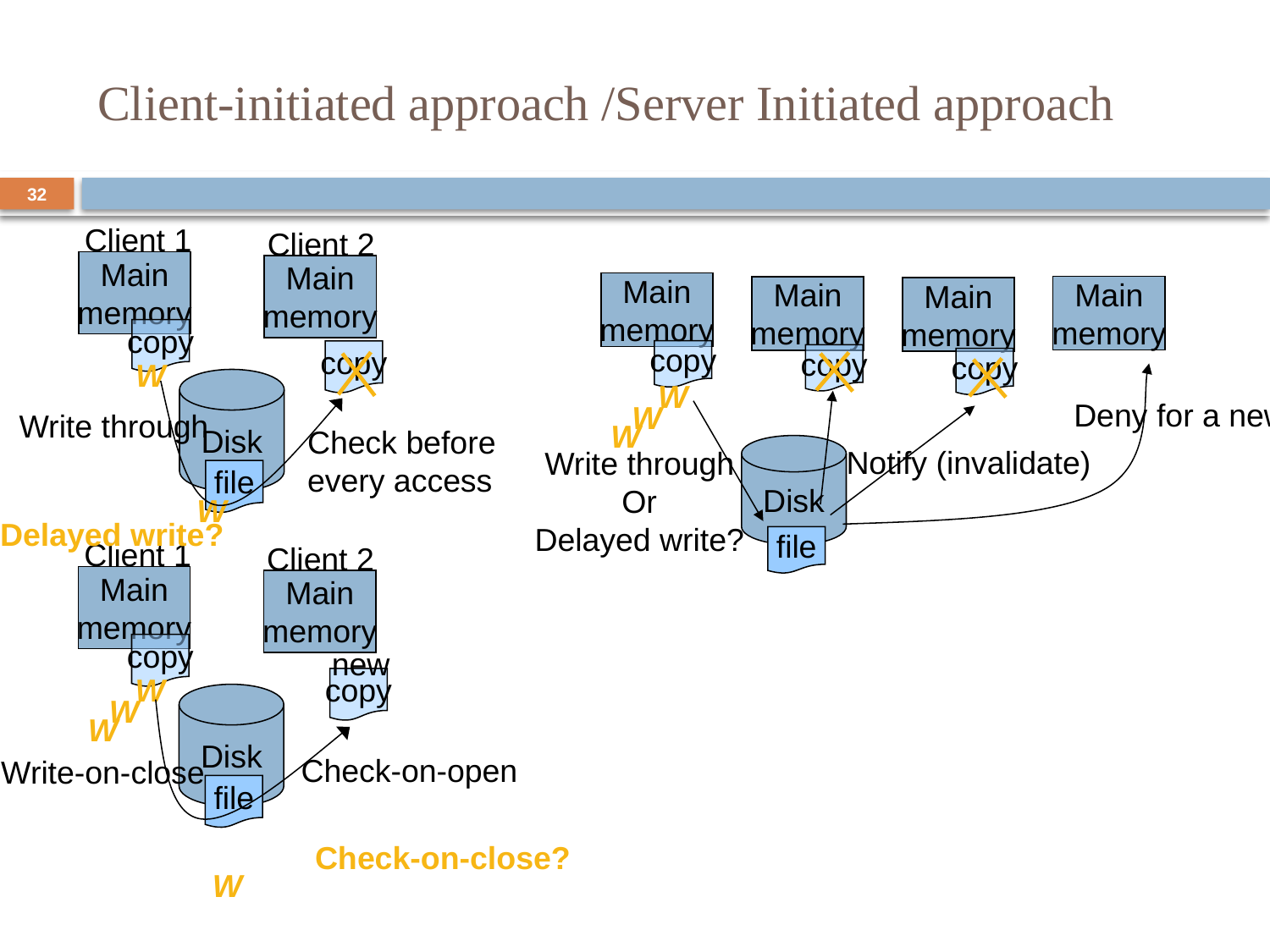

# Client-initiated approach /Server Initiated approach
32
Client 1
Client 2
Main
memory
Main
memory
Main
memory
Main
memory
Main
memory
Main
memory
copy
copy
copy
copy
copy
W

Disk
W

Deny for a new open

W
Write through

W
Check before
every access
Disk
Notify (invalidate)
Write through
Or
Delayed write?
file
W
Delayed write?
file
Client 1
Client 2
Main
memory
Main
memory
copy
new
W
copy
Disk
W

W
Check-on-open
Write-on-close
file
Check-on-close?
W